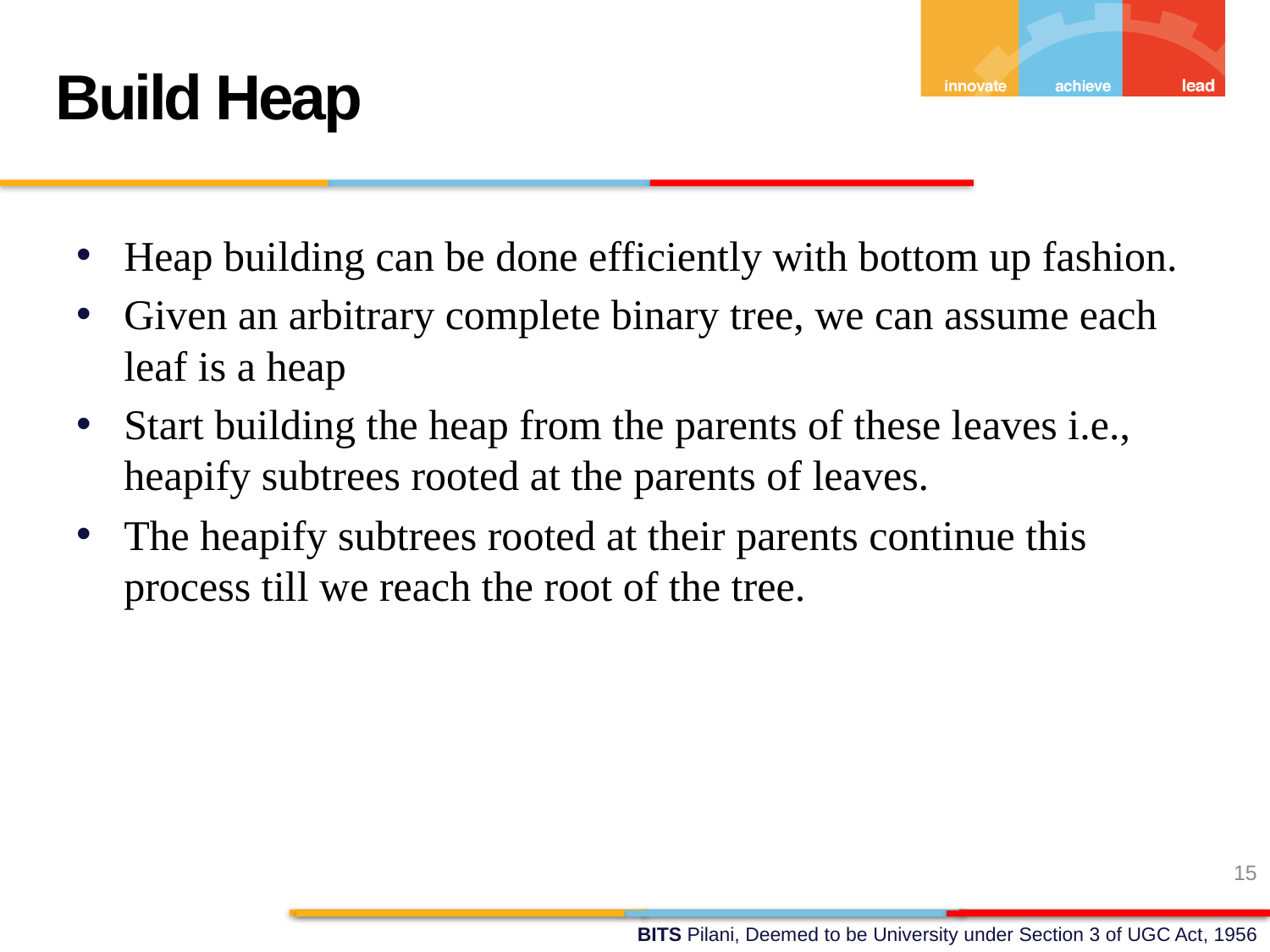

Build Heap
Heap building can be done efficiently with bottom up fashion.
Given an arbitrary complete binary tree, we can assume each leaf is a heap
Start building the heap from the parents of these leaves i.e., heapify subtrees rooted at the parents of leaves.
The heapify subtrees rooted at their parents continue this process till we reach the root of the tree.

15